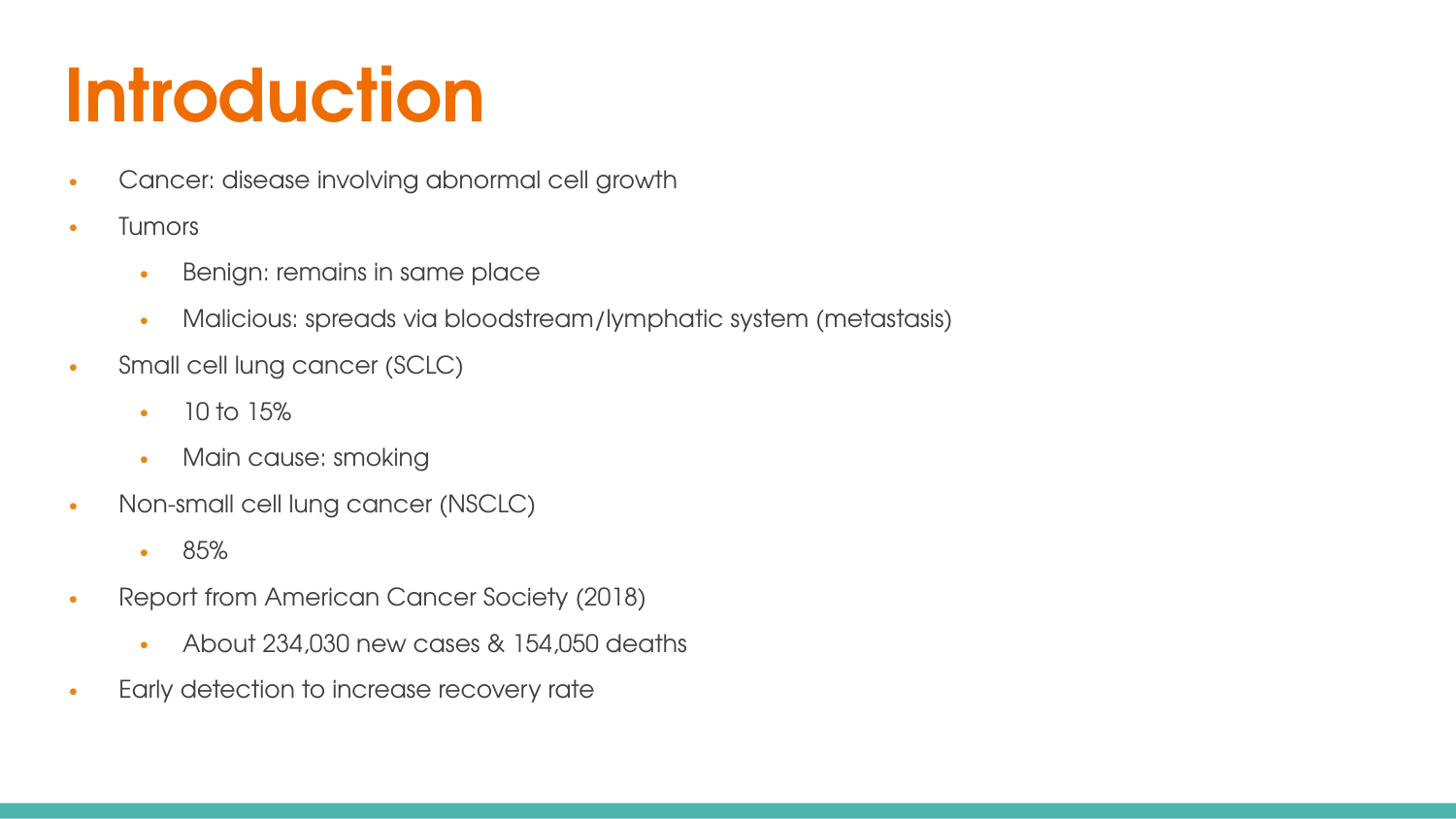

# Introduction
Cancer: disease involving abnormal cell growth
Tumors
Benign: remains in same place
Malicious: spreads via bloodstream/lymphatic system (metastasis)
Small cell lung cancer (SCLC)
10 to 15%
Main cause: smoking
Non-small cell lung cancer (NSCLC)
85%
Report from American Cancer Society (2018)
About 234,030 new cases & 154,050 deaths
Early detection to increase recovery rate